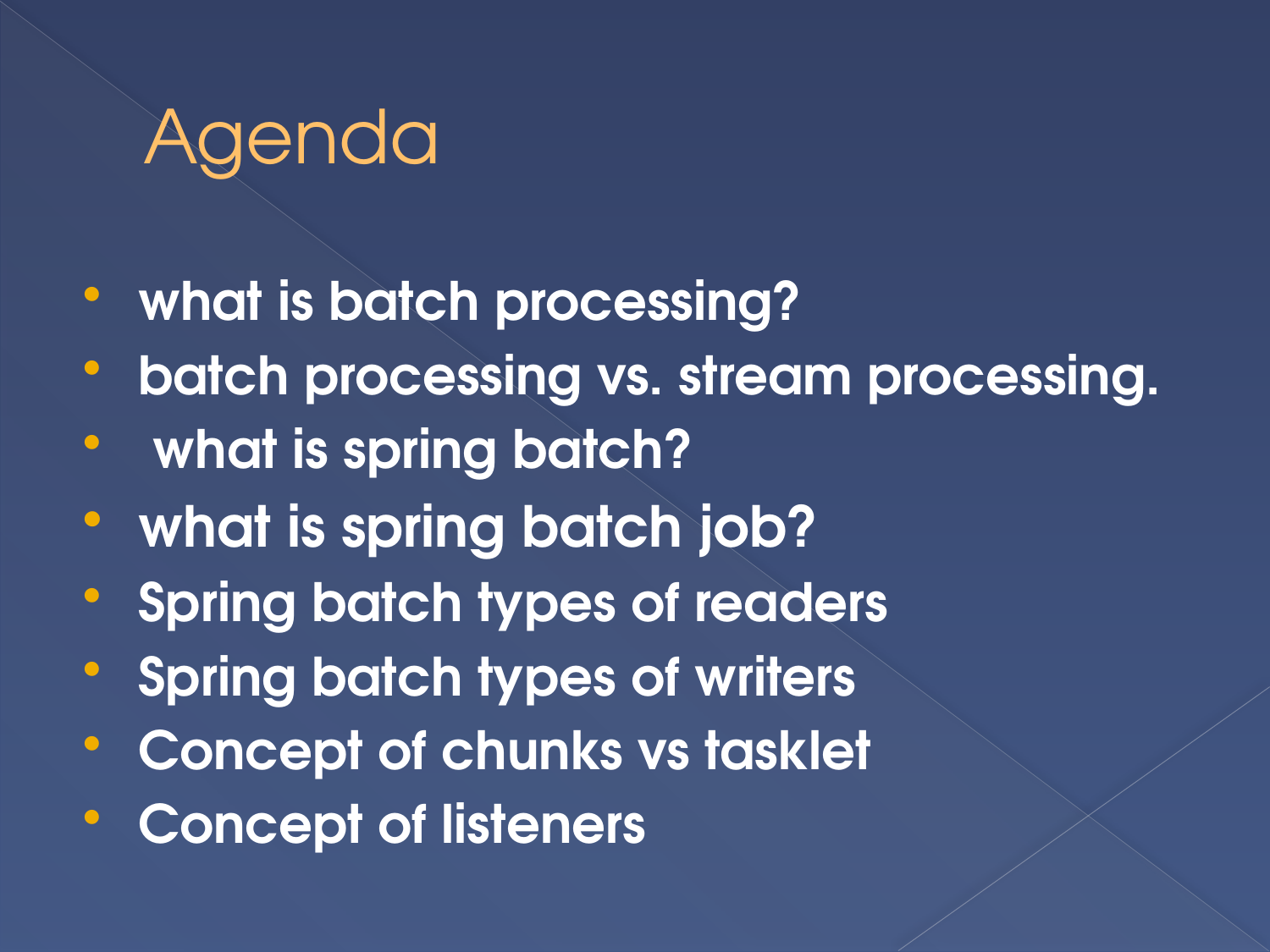

# Agenda
what is batch processing?
batch processing vs. stream processing.
 what is spring batch?
what is spring batch job?
Spring batch types of readers
Spring batch types of writers
Concept of chunks vs tasklet
Concept of listeners